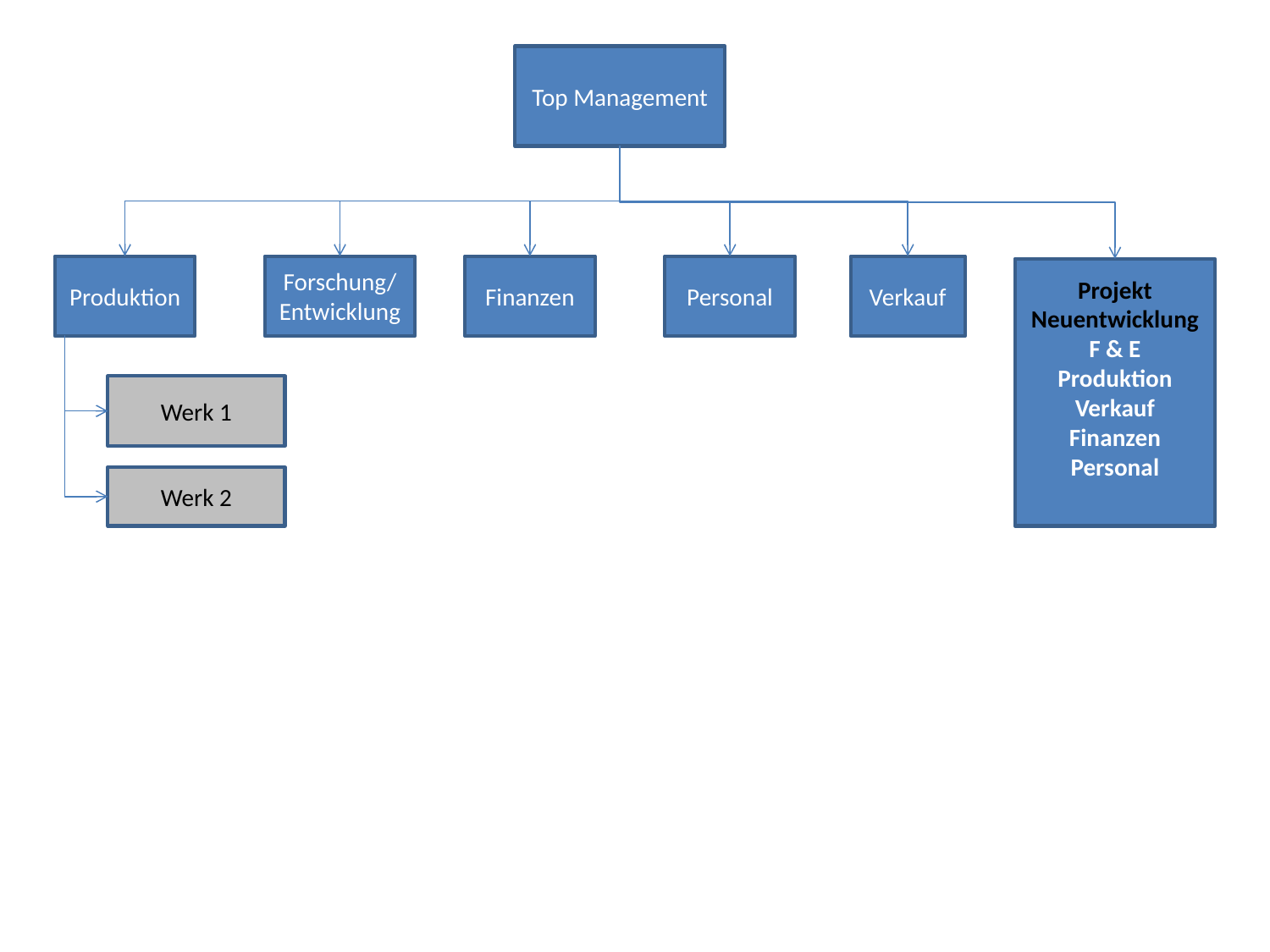

Top Management
Produktion
Forschung/
Entwicklung
Finanzen
Personal
Verkauf
Projekt Neuentwicklung
F & E
Produktion
Verkauf Finanzen
Personal

Werk 1
Werk 2